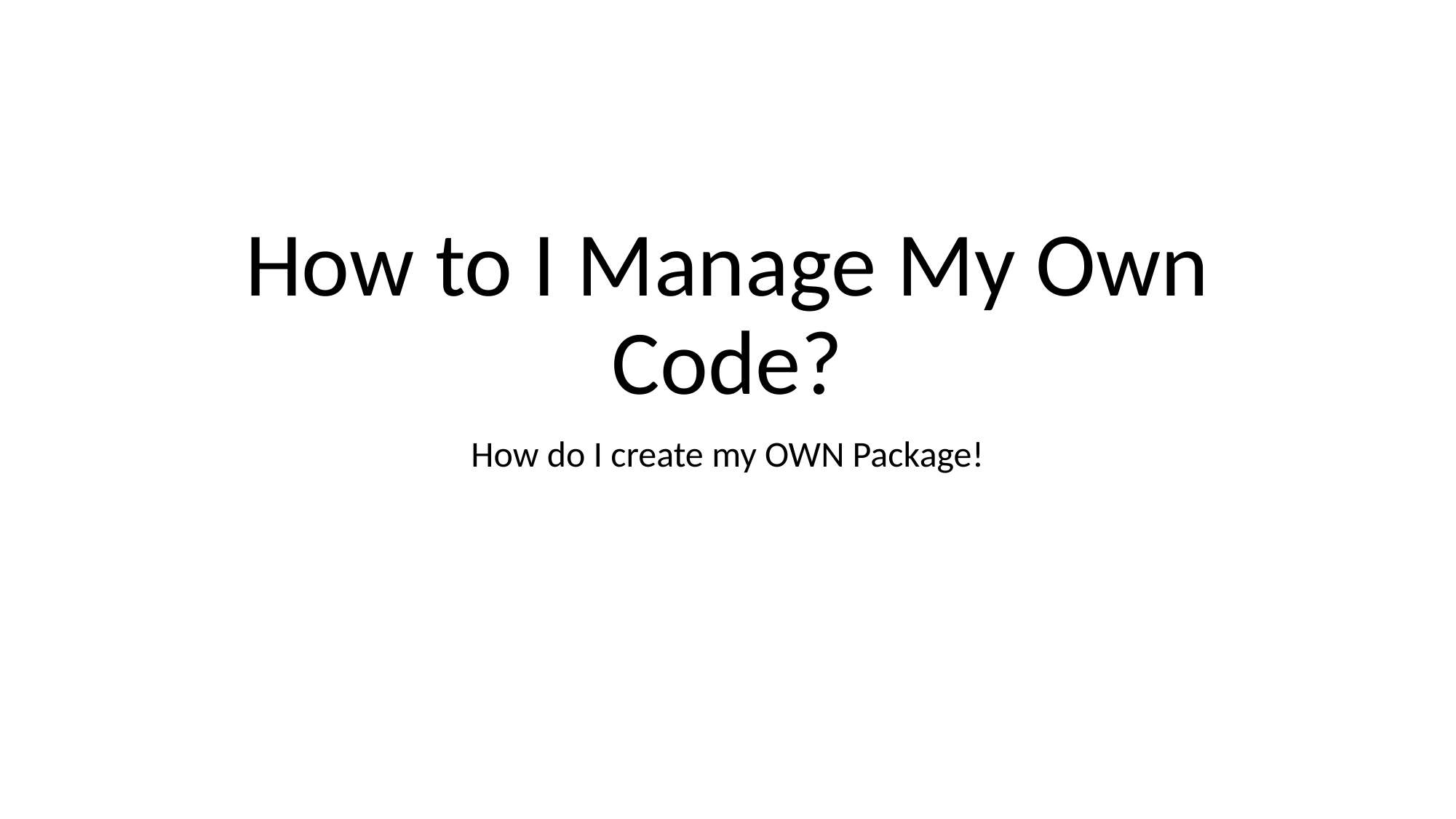

# How to I Manage My Own Code?
How do I create my OWN Package!